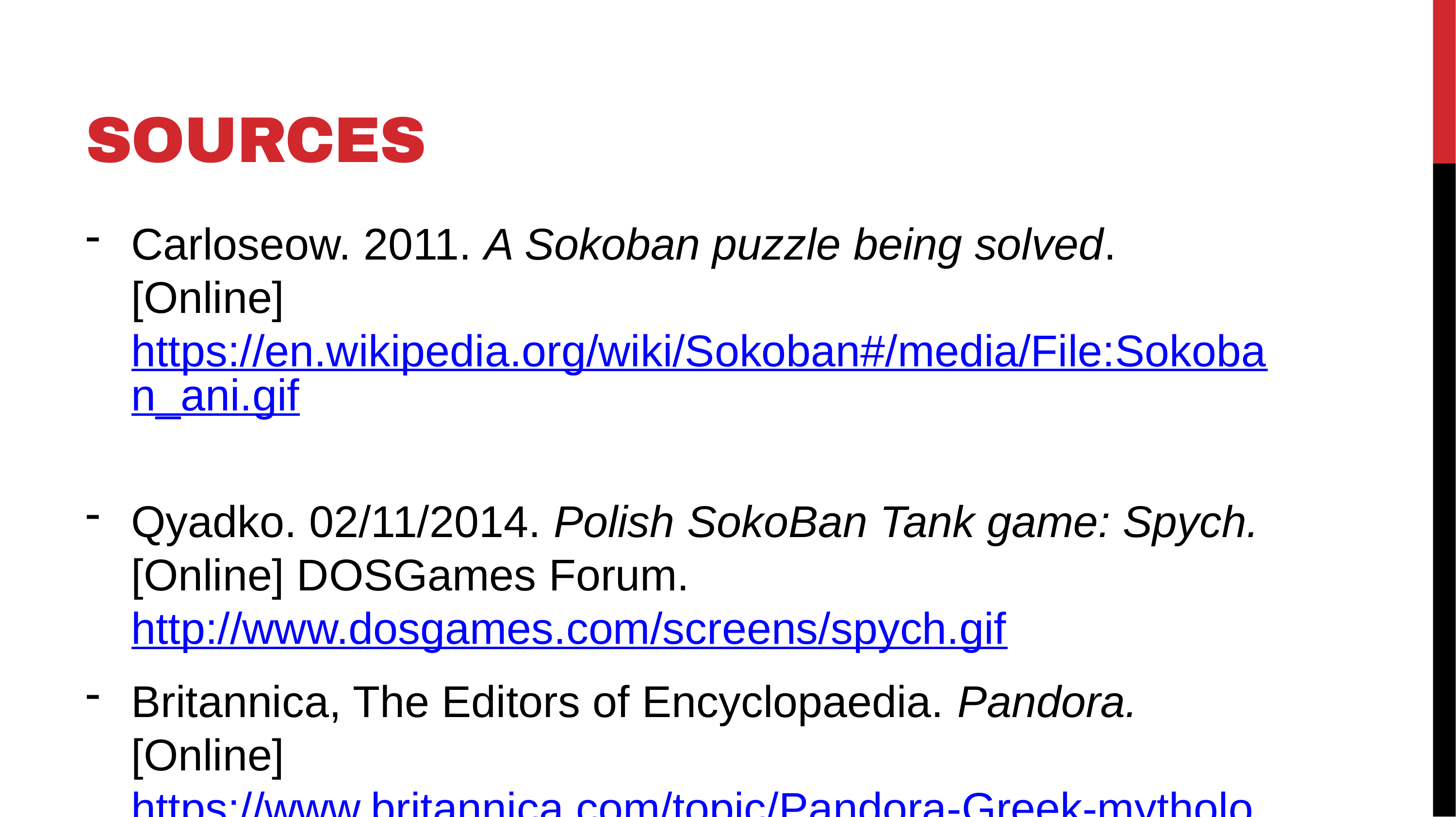

# Sources
Carloseow. 2011. A Sokoban puzzle being solved. [Online] https://en.wikipedia.org/wiki/Sokoban#/media/File:Sokoban_ani.gif
Qyadko. 02/11/2014. Polish SokoBan Tank game: Spych. [Online] DOSGames Forum. http://www.dosgames.com/screens/spych.gif
Britannica, The Editors of Encyclopaedia. Pandora. [Online] https://www.britannica.com/topic/Pandora-Greek-mythology